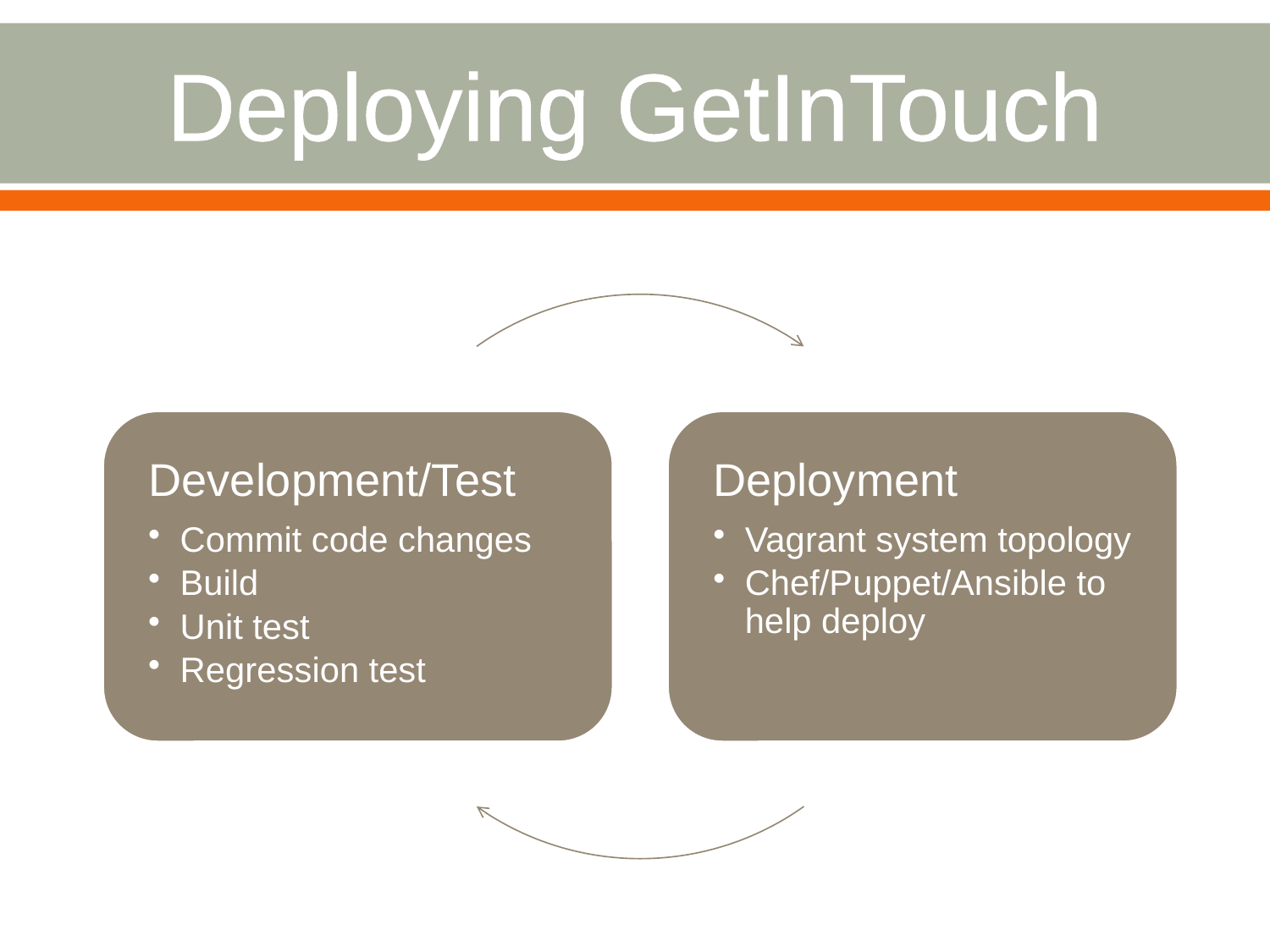

# Deploying GetInTouch
Development/Test
Commit code changes
Build
Unit test
Regression test

Deployment
Vagrant system topology
Chef/Puppet/Ansible to help deploy